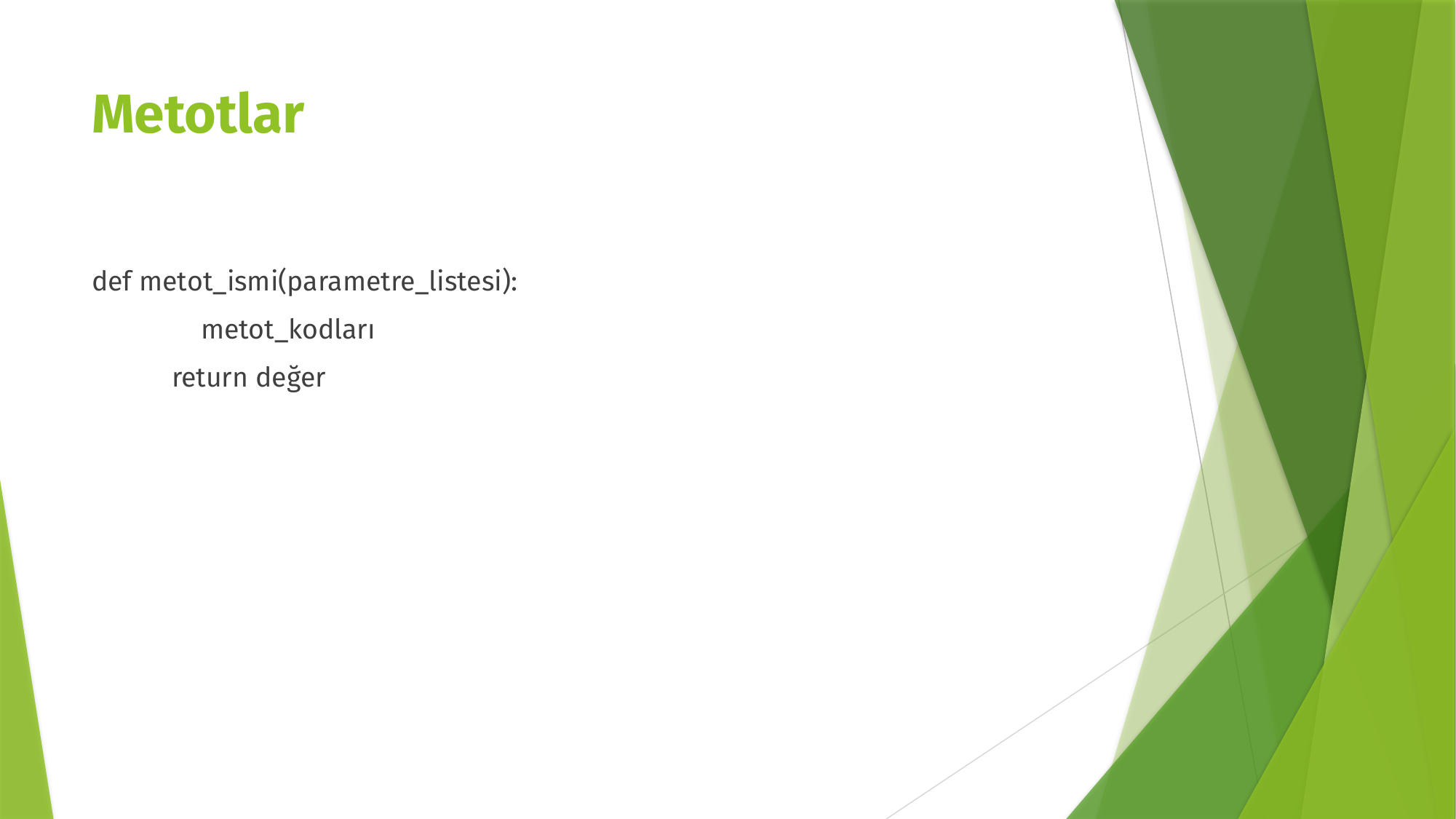

# Metotlar
def metot_ismi(parametre_listesi):
	metot_kodları
           return değer